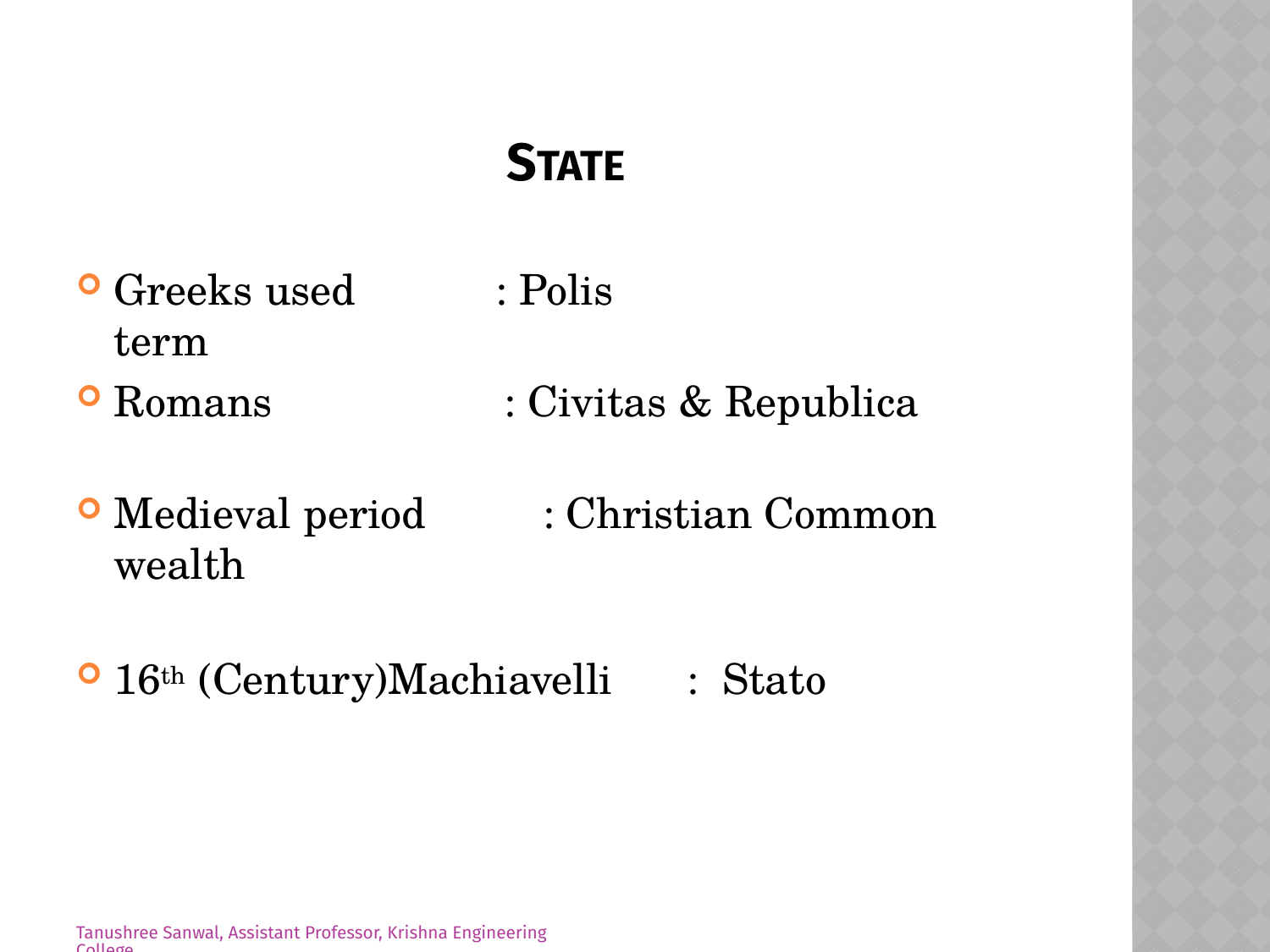

# STATE
Greeks used term
: Polis
Romans
: Civitas & Republica
Medieval period	: Christian Common wealth

16th (Century)Machiavelli	:	Stato
Tanushree Sanwal, Assistant Professor, Krishna Engineering College